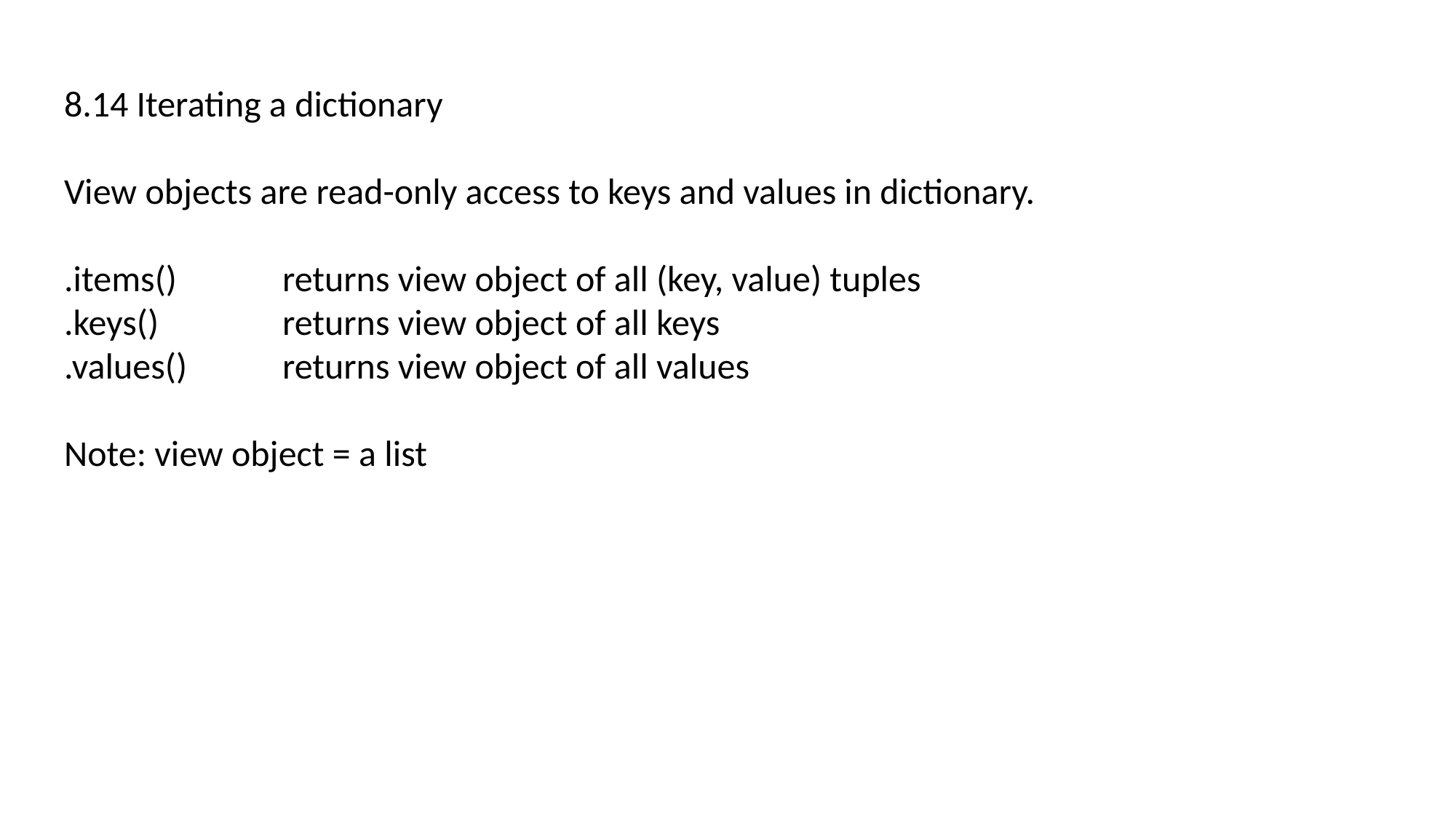

8.14 Iterating a dictionary

View objects are read-only access to keys and values in dictionary.

.items()	returns view object of all (key, value) tuples
.keys()		returns view object of all keys
.values()	returns view object of all values

Note: view object = a list